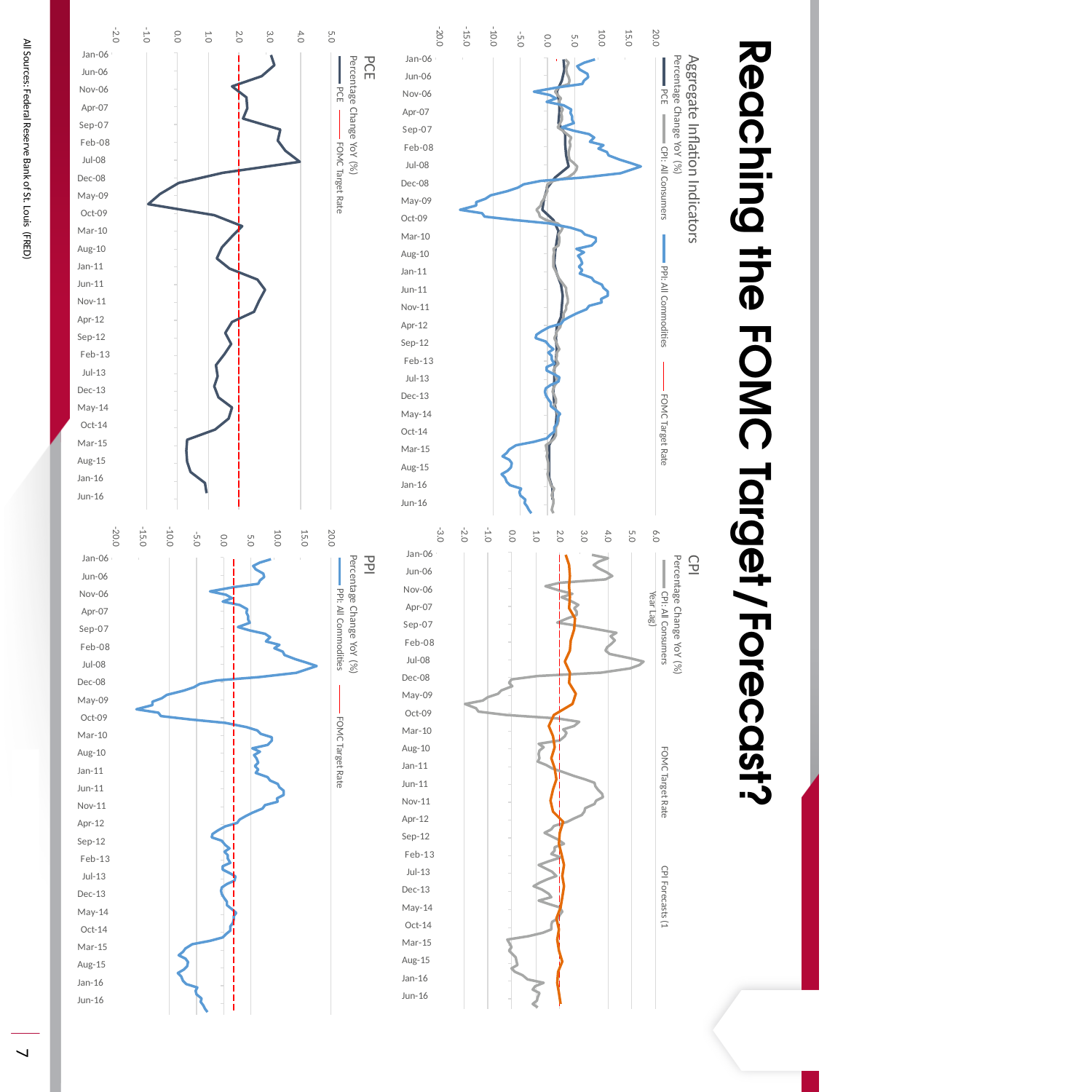

-20.0
-15.0
-10.0
-2.0
-1.0
10.0
15.0
20.0
0.0
1.0
2.0
3.0
4.0
5.0
-5.0
0.0
5.0
Reaching the FOMC Target/Forecast?
All Sources: Federal Reserve Bank of St. Louis (FRED)
Jan-06  Jun-06  Nov-06  Apr-07  Sep-07
Feb-08  Jul-08  Dec-08  May-09  Oct-09  Mar-10  Aug-10  Jan-11  Jun-11  Nov-11  Apr-12  Sep-12
Feb-13  Jul-13  Dec-13  May-14  Oct-14  Mar-15  Aug-15  Jan-16  Jun-16
Jan-06  Jun-06  Nov-06  Apr-07  Sep-07
Feb-08  Jul-08  Dec-08  May-09  Oct-09  Mar-10  Aug-10  Jan-11  Jun-11  Nov-11  Apr-12  Sep-12
Feb-13  Jul-13  Dec-13  May-14  Oct-14  Mar-15  Aug-15  Jan-16  Jun-16

Aggregate Inflation Indicators
Percentage Change YoY (%)
PCE
Percentage Change YoY (%)

PCE
PCE

FOMC Target Rate

CPI: All Consumers

PPI: All Commodities

FOMC Target Rate

-20.0
-15.0
-10.0
-3.0
-2.0
-1.0
10.0
15.0
20.0
0.0
1.0
2.0
3.0
4.0
5.0
6.0
-5.0
0.0
5.0
Jan-06  Jun-06  Nov-06  Apr-07  Sep-07
Feb-08  Jul-08  Dec-08  May-09  Oct-09  Mar-10  Aug-10  Jan-11  Jun-11  Nov-11  Apr-12  Sep-12
Feb-13  Jul-13  Dec-13  May-14  Oct-14  Mar-15  Aug-15  Jan-16  Jun-16
Jan-06  Jun-06  Nov-06  Apr-07  Sep-07
Feb-08  Jul-08  Dec-08  May-09  Oct-09  Mar-10  Aug-10  Jan-11  Jun-11  Nov-11  Apr-12  Sep-12
Feb-13  Jul-13  Dec-13  May-14  Oct-14  Mar-15  Aug-15  Jan-16  Jun-16

PPI
Percentage Change YoY (%)
PPI: All Commodities
CPI
Percentage Change YoY (%)
CPI: All Consumers	FOMC Target Rate	CPI Forecasts (1 Year Lag)

FOMC Target Rate

7